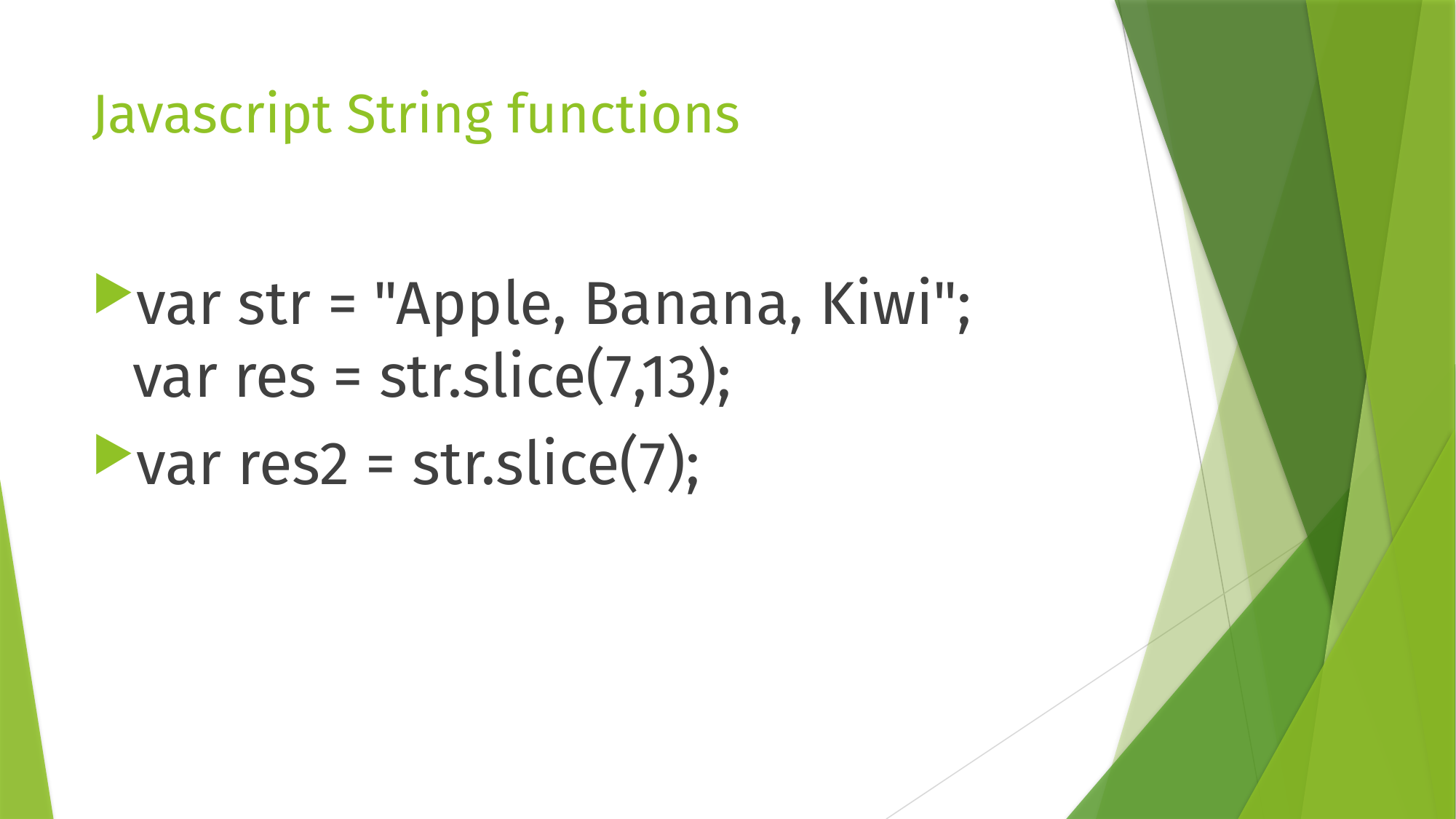

# Javascript String functions
var str = "Apple, Banana, Kiwi";
var res = str.slice(7,13);
var res2 = str.slice(7);